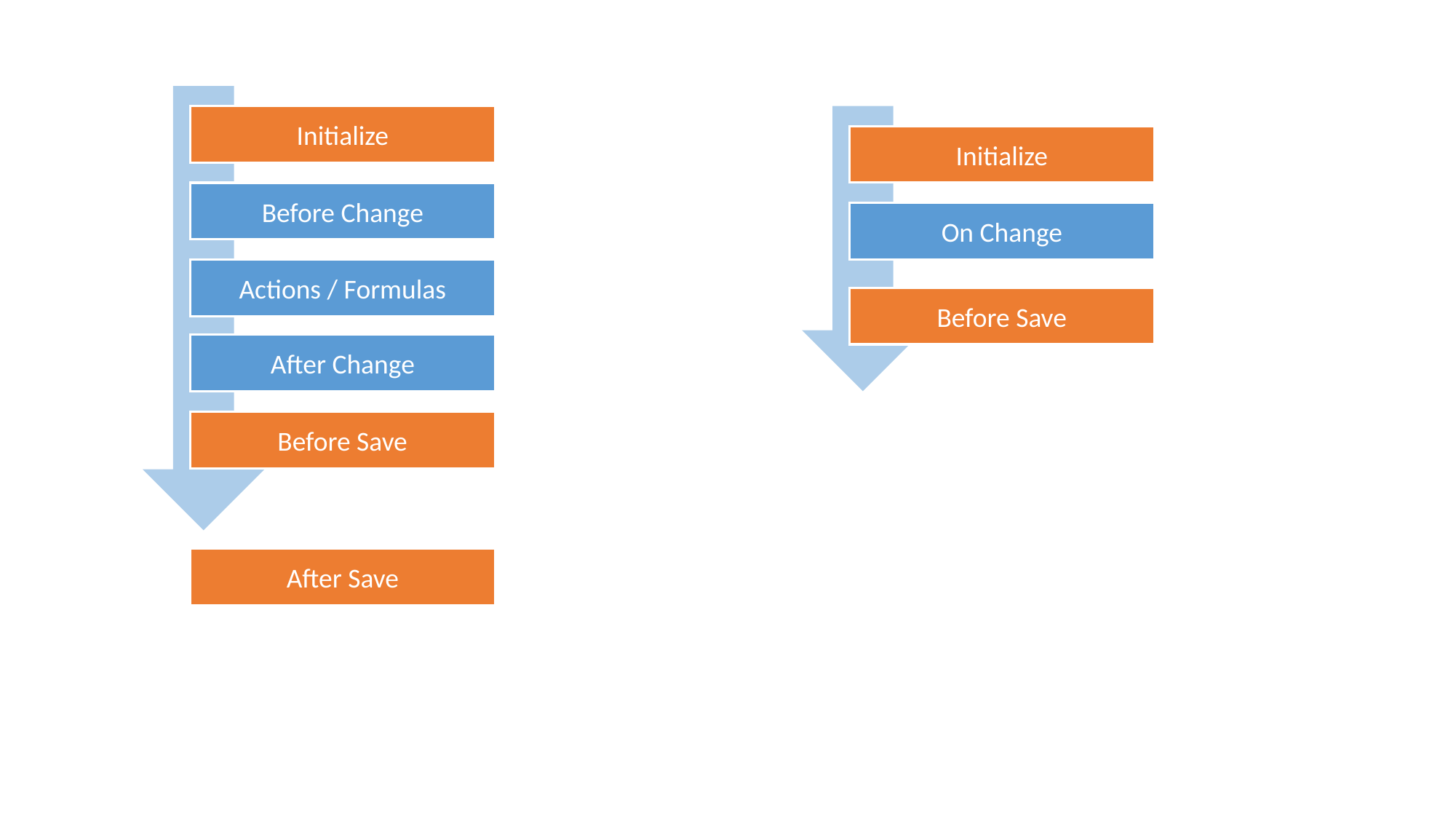

Initialize

Initialize
Before Change
On Change
Actions / Formulas
Before Save
After Change
Before Save
After Save